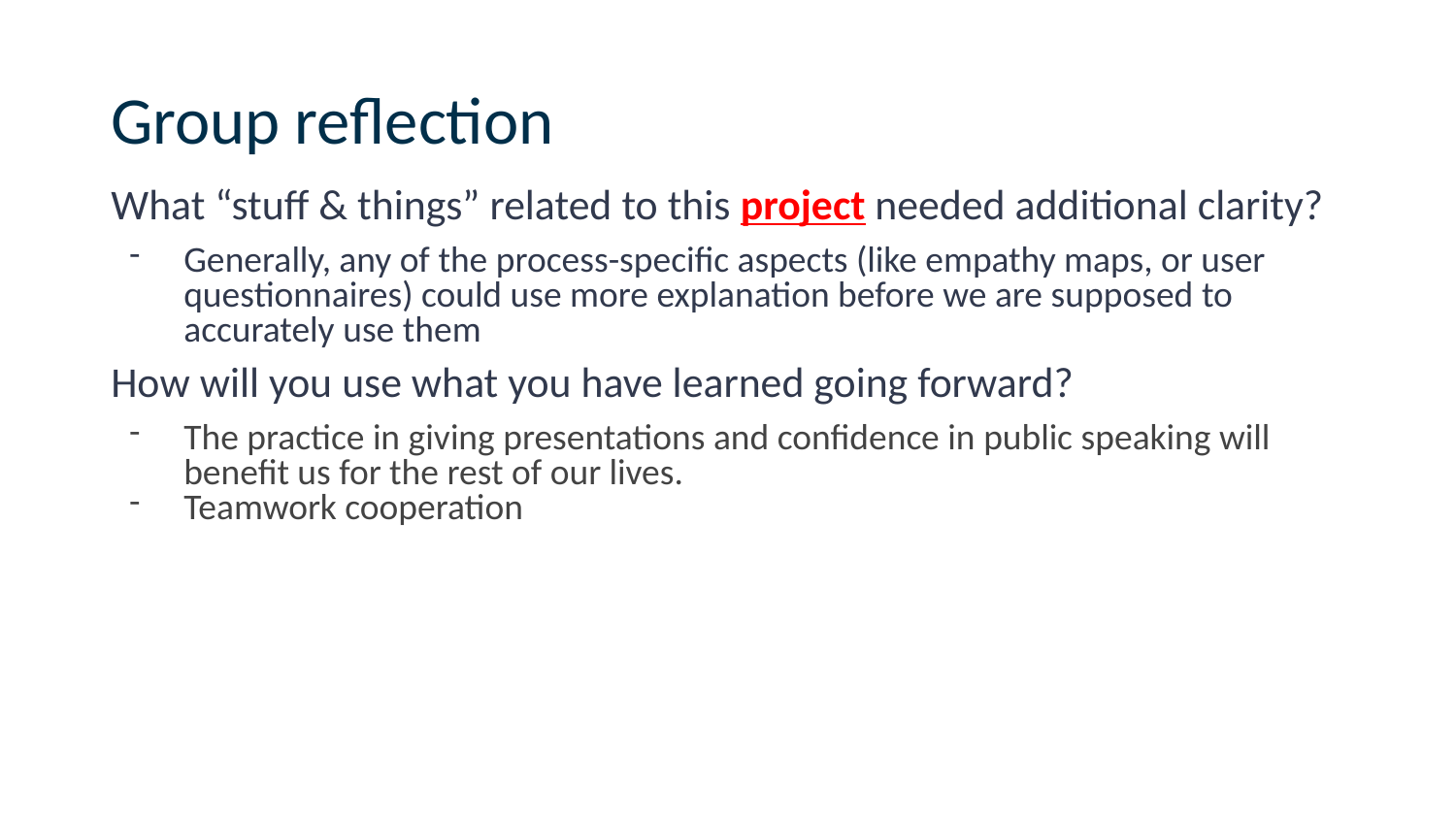

# Group reflection
What “stuff & things” related to this project needed additional clarity?
Generally, any of the process-specific aspects (like empathy maps, or user questionnaires) could use more explanation before we are supposed to accurately use them
How will you use what you have learned going forward?
The practice in giving presentations and confidence in public speaking will benefit us for the rest of our lives.
Teamwork cooperation